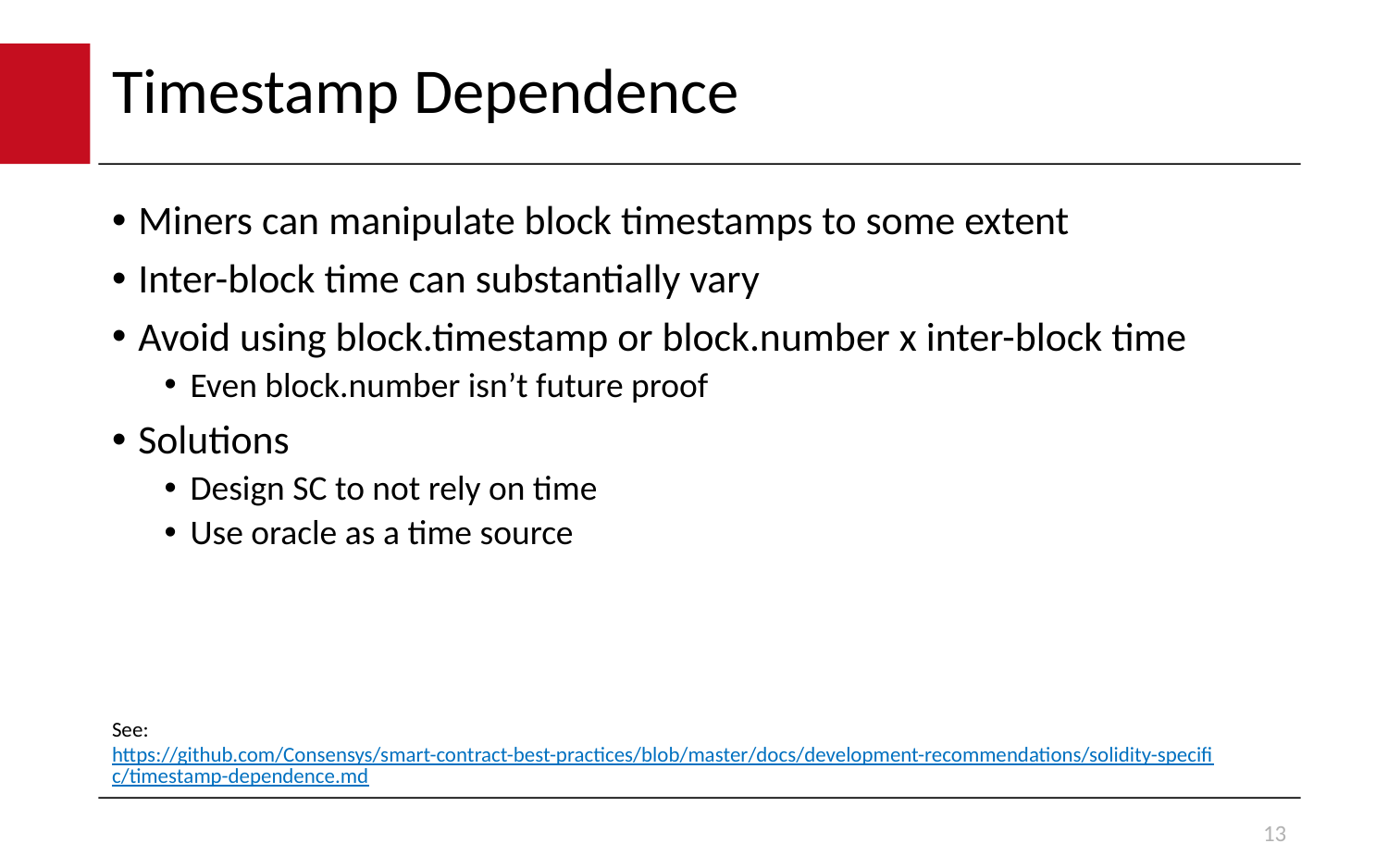

# Timestamp Dependence
Miners can manipulate block timestamps to some extent
Inter-block time can substantially vary
Avoid using block.timestamp or block.number x inter-block time
Even block.number isn’t future proof
Solutions
Design SC to not rely on time
Use oracle as a time source

See: https://github.com/Consensys/smart-contract-best-practices/blob/master/docs/development-recommendations/solidity-specific/timestamp-dependence.md
13